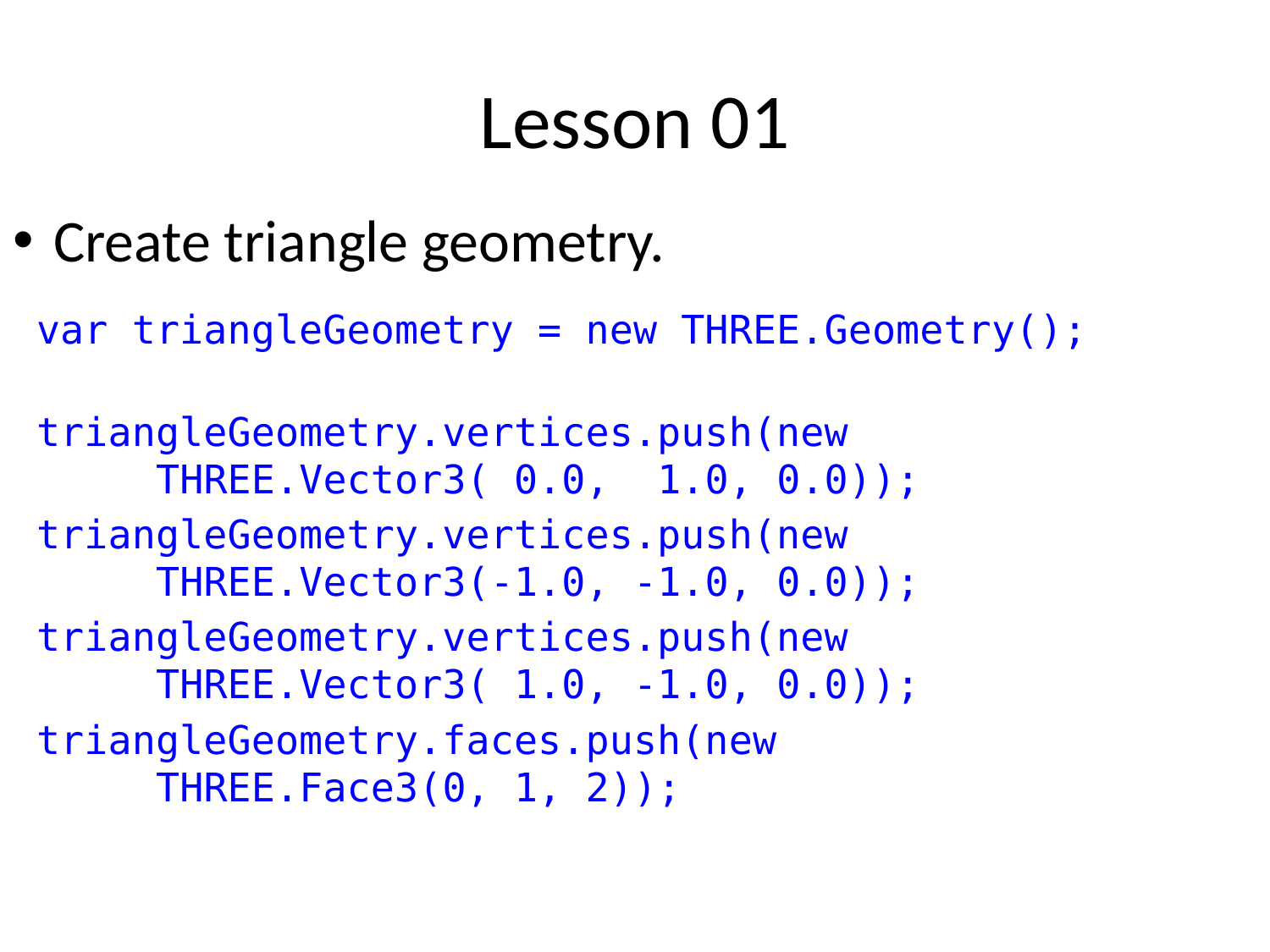

# Lesson 01
Create triangle geometry.

 var triangleGeometry = new THREE.Geometry();
 triangleGeometry.vertices.push(new
      THREE.Vector3( 0.0,  1.0, 0.0));
 triangleGeometry.vertices.push(new
      THREE.Vector3(-1.0, -1.0, 0.0));
 triangleGeometry.vertices.push(new
      THREE.Vector3( 1.0, -1.0, 0.0));
 triangleGeometry.faces.push(new
      THREE.Face3(0, 1, 2));